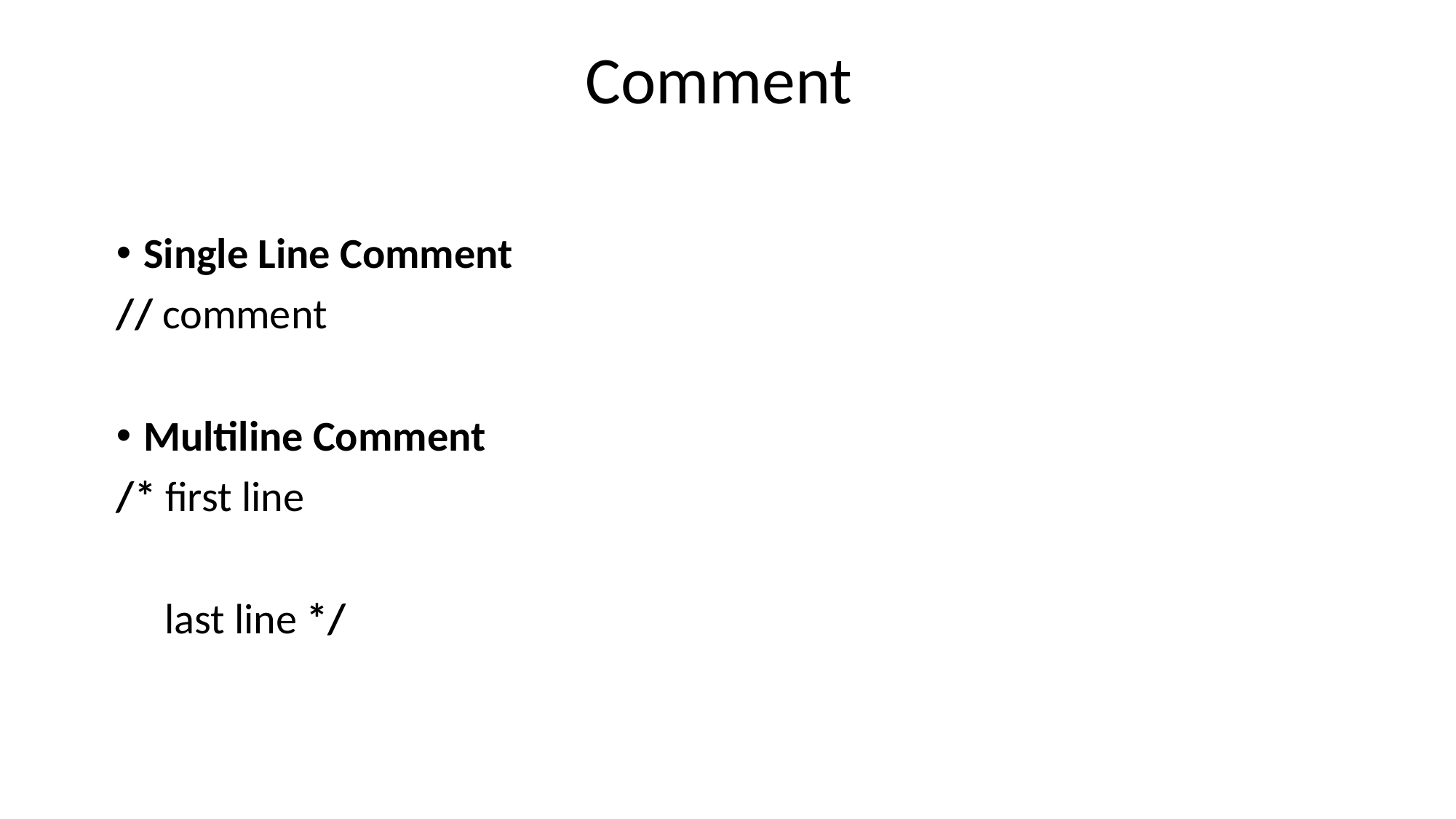

# Comment

Single Line Comment
// comment

Multiline Comment
/* first line

     last line */